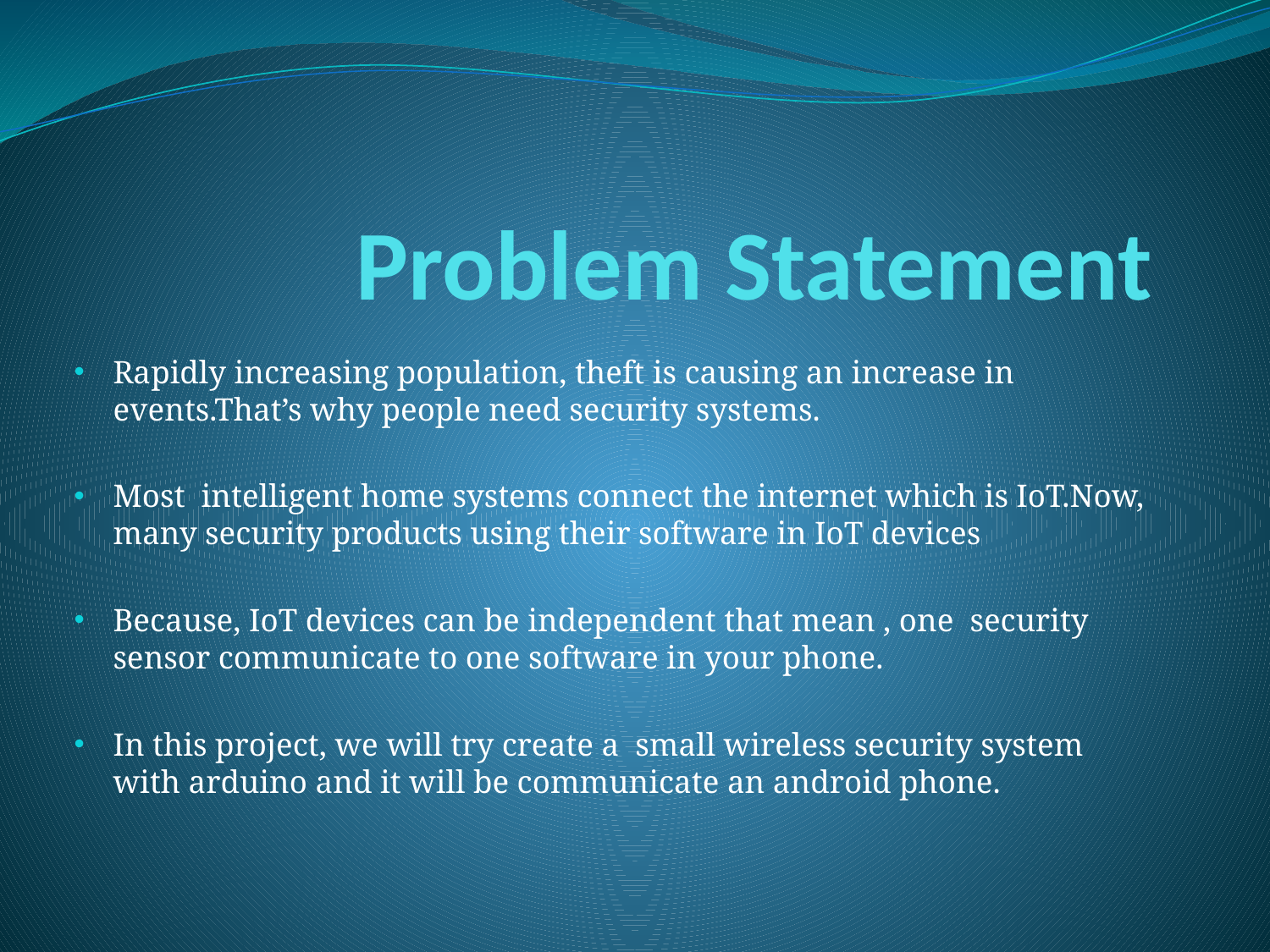

# Problem Statement
Rapidly increasing population, theft is causing an increase in events.That’s why people need security systems.

Most  intelligent home systems connect the internet which is IoT.Now, many security products using their software in IoT devices

Because, IoT devices can be independent that mean , one  security sensor communicate to one software in your phone.

In this project, we will try create a  small wireless security system  with arduino and it will be communicate an android phone.